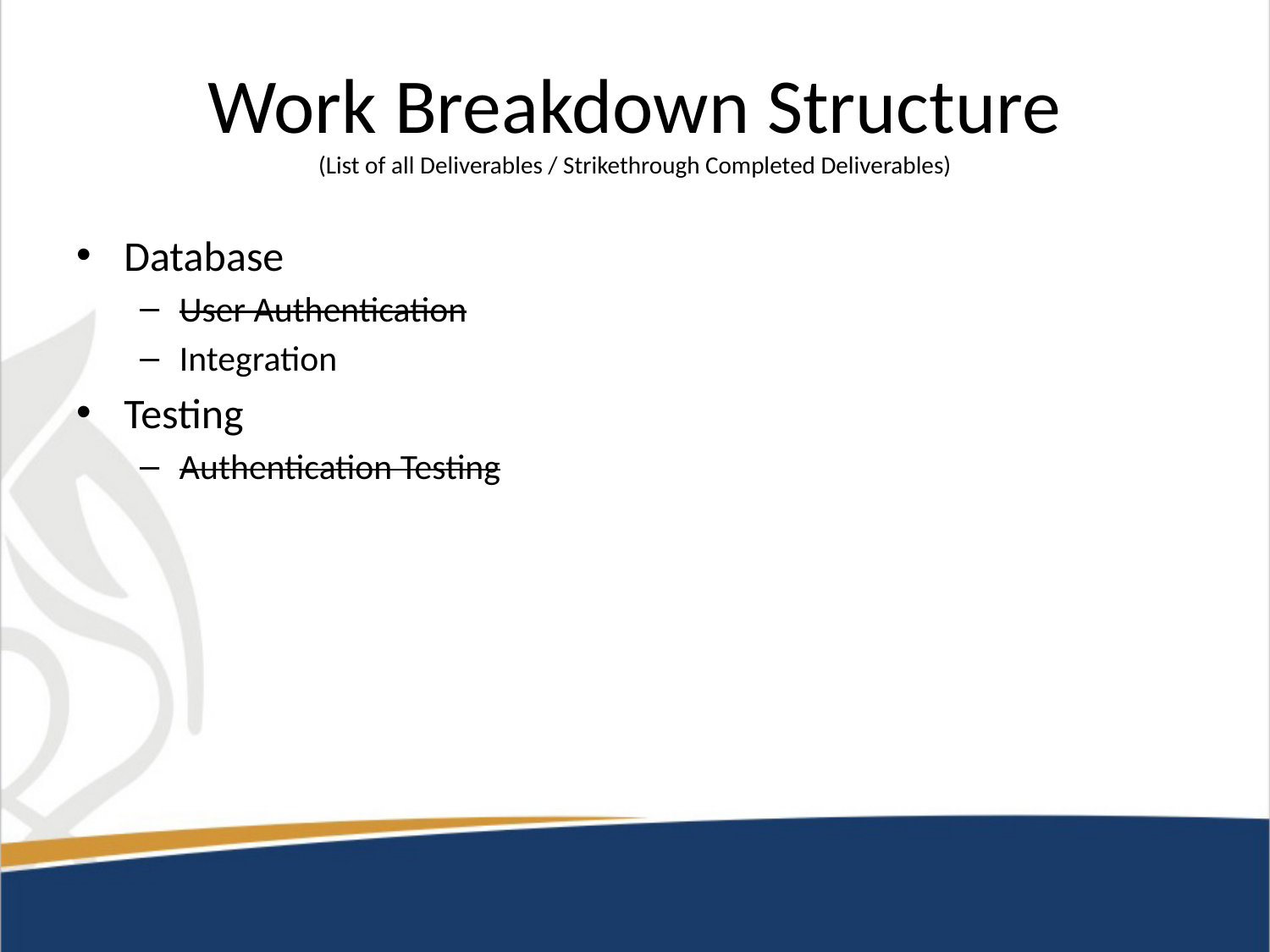

# Work Breakdown Structure (List of all Deliverables / Strikethrough Completed Deliverables)
Database
User Authentication
Integration
Testing
Authentication Testing